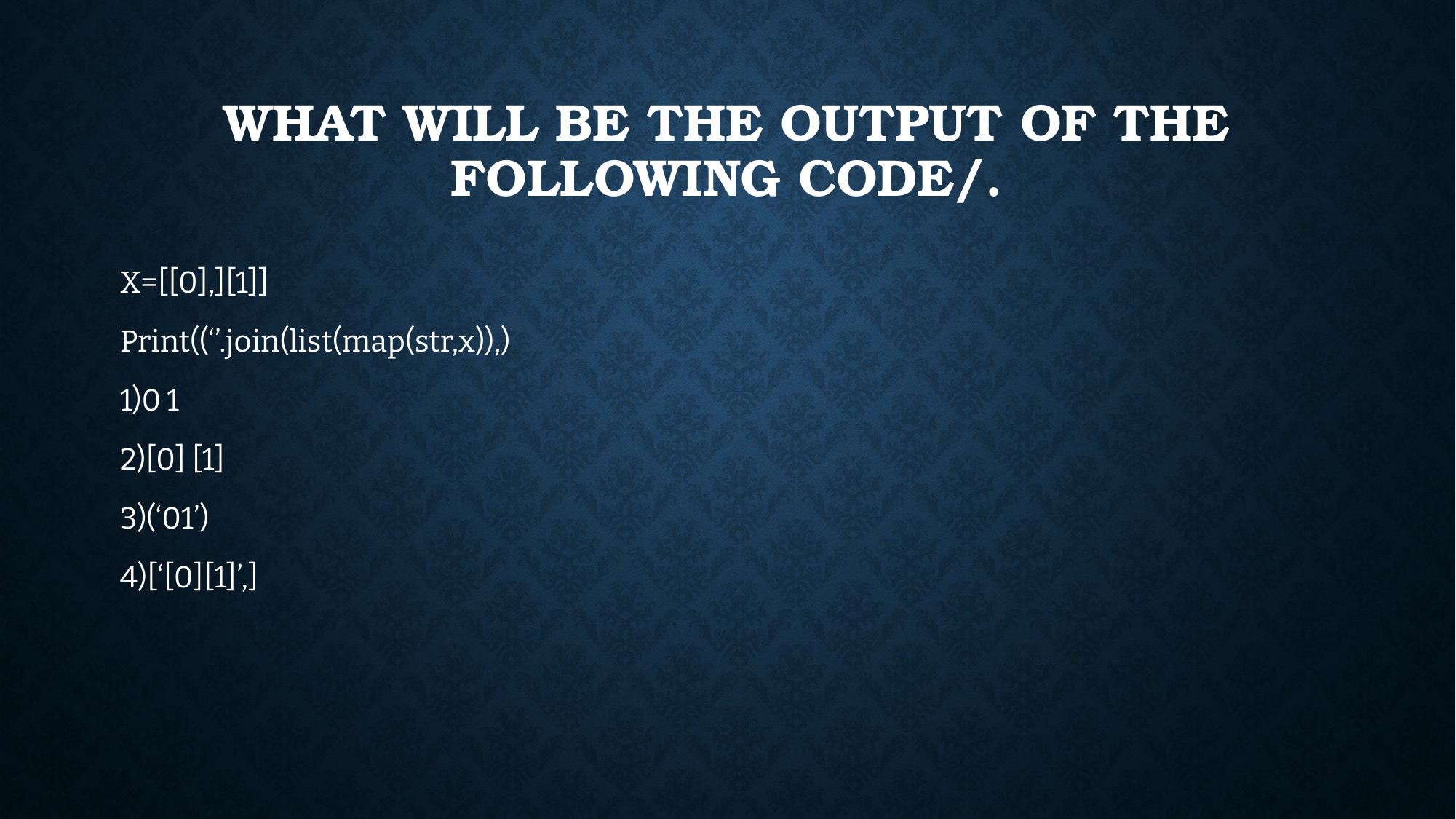

# What will be the output of the following code/.
X=[[0],][1]]
Print((‘’.join(list(map(str,x)),)
1)0 1
2)[0] [1]
3)(‘01’)
4)[‘[0][1]’,]